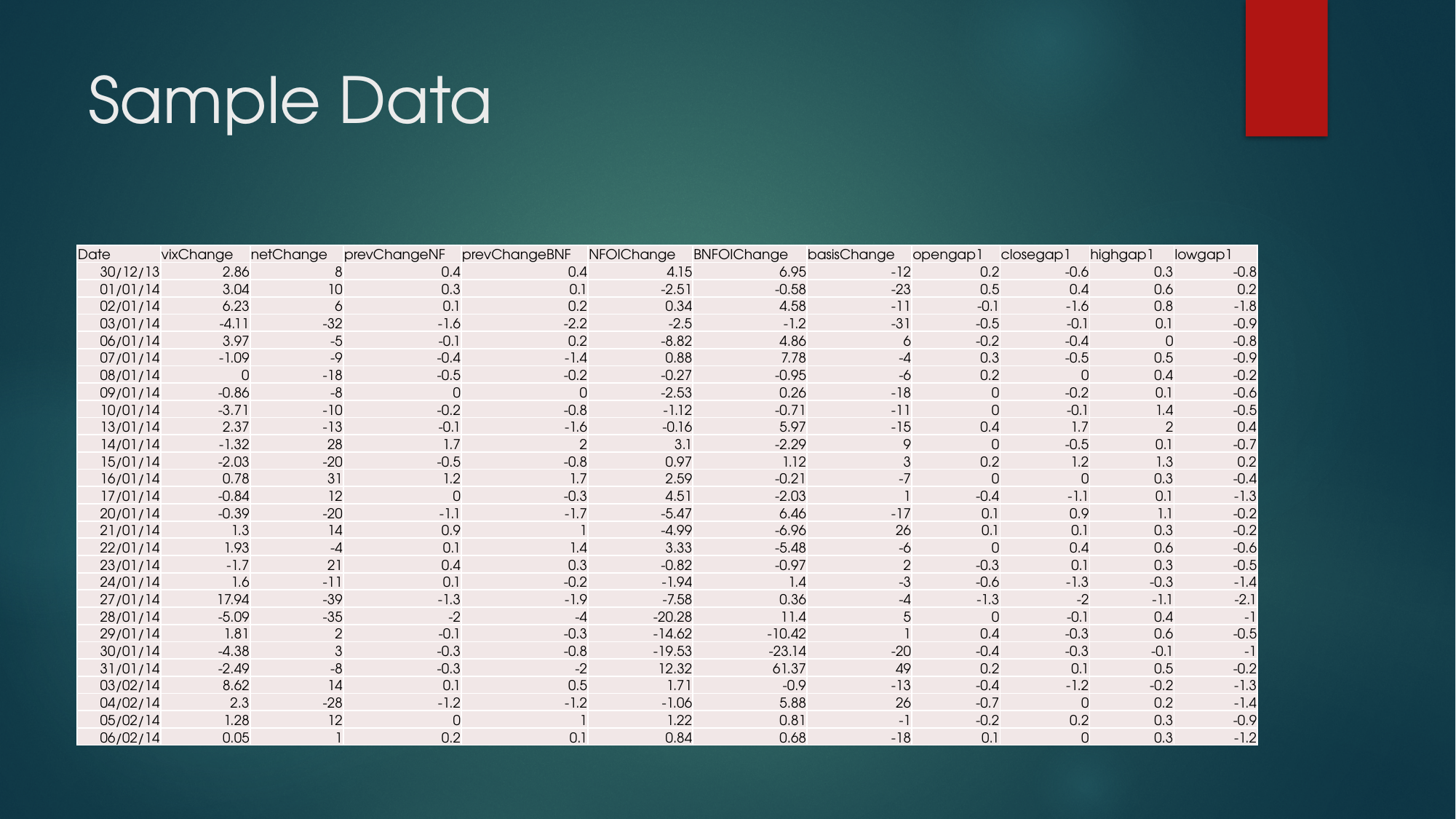

# Sample Data
| Date | vixChange | netChange | prevChangeNF | prevChangeBNF | NFOIChange | BNFOIChange | basisChange | opengap1 | closegap1 | highgap1 | lowgap1 |
| --- | --- | --- | --- | --- | --- | --- | --- | --- | --- | --- | --- |
| 30/12/13 | 2.86 | 8 | 0.4 | 0.4 | 4.15 | 6.95 | -12 | 0.2 | -0.6 | 0.3 | -0.8 |
| 01/01/14 | 3.04 | 10 | 0.3 | 0.1 | -2.51 | -0.58 | -23 | 0.5 | 0.4 | 0.6 | 0.2 |
| 02/01/14 | 6.23 | 6 | 0.1 | 0.2 | 0.34 | 4.58 | -11 | -0.1 | -1.6 | 0.8 | -1.8 |
| 03/01/14 | -4.11 | -32 | -1.6 | -2.2 | -2.5 | -1.2 | -31 | -0.5 | -0.1 | 0.1 | -0.9 |
| 06/01/14 | 3.97 | -5 | -0.1 | 0.2 | -8.82 | 4.86 | 6 | -0.2 | -0.4 | 0 | -0.8 |
| 07/01/14 | -1.09 | -9 | -0.4 | -1.4 | 0.88 | 7.78 | -4 | 0.3 | -0.5 | 0.5 | -0.9 |
| 08/01/14 | 0 | -18 | -0.5 | -0.2 | -0.27 | -0.95 | -6 | 0.2 | 0 | 0.4 | -0.2 |
| 09/01/14 | -0.86 | -8 | 0 | 0 | -2.53 | 0.26 | -18 | 0 | -0.2 | 0.1 | -0.6 |
| 10/01/14 | -3.71 | -10 | -0.2 | -0.8 | -1.12 | -0.71 | -11 | 0 | -0.1 | 1.4 | -0.5 |
| 13/01/14 | 2.37 | -13 | -0.1 | -1.6 | -0.16 | 5.97 | -15 | 0.4 | 1.7 | 2 | 0.4 |
| 14/01/14 | -1.32 | 28 | 1.7 | 2 | 3.1 | -2.29 | 9 | 0 | -0.5 | 0.1 | -0.7 |
| 15/01/14 | -2.03 | -20 | -0.5 | -0.8 | 0.97 | 1.12 | 3 | 0.2 | 1.2 | 1.3 | 0.2 |
| 16/01/14 | 0.78 | 31 | 1.2 | 1.7 | 2.59 | -0.21 | -7 | 0 | 0 | 0.3 | -0.4 |
| 17/01/14 | -0.84 | 12 | 0 | -0.3 | 4.51 | -2.03 | 1 | -0.4 | -1.1 | 0.1 | -1.3 |
| 20/01/14 | -0.39 | -20 | -1.1 | -1.7 | -5.47 | 6.46 | -17 | 0.1 | 0.9 | 1.1 | -0.2 |
| 21/01/14 | 1.3 | 14 | 0.9 | 1 | -4.99 | -6.96 | 26 | 0.1 | 0.1 | 0.3 | -0.2 |
| 22/01/14 | 1.93 | -4 | 0.1 | 1.4 | 3.33 | -5.48 | -6 | 0 | 0.4 | 0.6 | -0.6 |
| 23/01/14 | -1.7 | 21 | 0.4 | 0.3 | -0.82 | -0.97 | 2 | -0.3 | 0.1 | 0.3 | -0.5 |
| 24/01/14 | 1.6 | -11 | 0.1 | -0.2 | -1.94 | 1.4 | -3 | -0.6 | -1.3 | -0.3 | -1.4 |
| 27/01/14 | 17.94 | -39 | -1.3 | -1.9 | -7.58 | 0.36 | -4 | -1.3 | -2 | -1.1 | -2.1 |
| 28/01/14 | -5.09 | -35 | -2 | -4 | -20.28 | 11.4 | 5 | 0 | -0.1 | 0.4 | -1 |
| 29/01/14 | 1.81 | 2 | -0.1 | -0.3 | -14.62 | -10.42 | 1 | 0.4 | -0.3 | 0.6 | -0.5 |
| 30/01/14 | -4.38 | 3 | -0.3 | -0.8 | -19.53 | -23.14 | -20 | -0.4 | -0.3 | -0.1 | -1 |
| 31/01/14 | -2.49 | -8 | -0.3 | -2 | 12.32 | 61.37 | 49 | 0.2 | 0.1 | 0.5 | -0.2 |
| 03/02/14 | 8.62 | 14 | 0.1 | 0.5 | 1.71 | -0.9 | -13 | -0.4 | -1.2 | -0.2 | -1.3 |
| 04/02/14 | 2.3 | -28 | -1.2 | -1.2 | -1.06 | 5.88 | 26 | -0.7 | 0 | 0.2 | -1.4 |
| 05/02/14 | 1.28 | 12 | 0 | 1 | 1.22 | 0.81 | -1 | -0.2 | 0.2 | 0.3 | -0.9 |
| 06/02/14 | 0.05 | 1 | 0.2 | 0.1 | 0.84 | 0.68 | -18 | 0.1 | 0 | 0.3 | -1.2 |